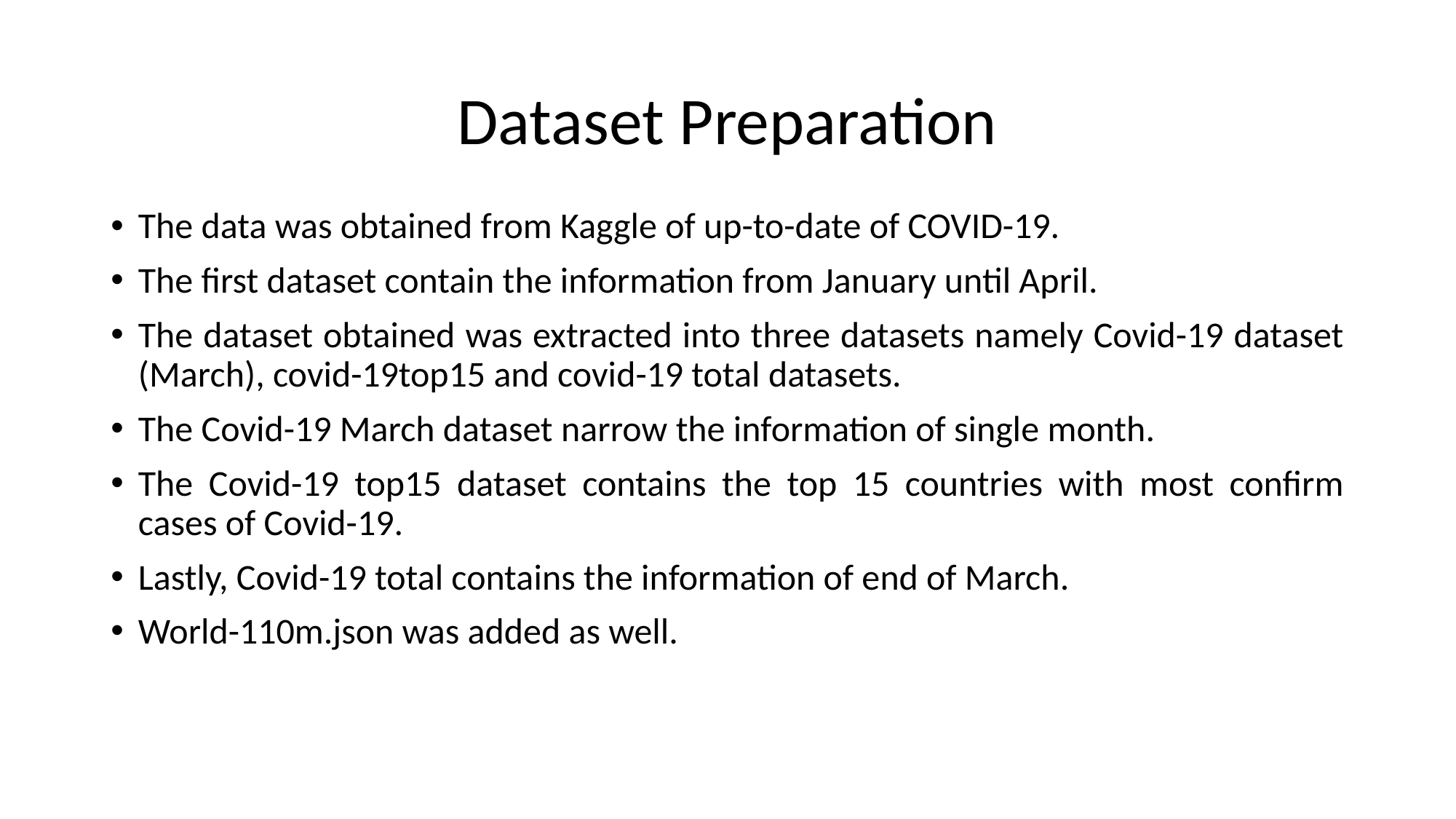

# Dataset Preparation
The data was obtained from Kaggle of up-to-date of COVID-19.
The first dataset contain the information from January until April.
The dataset obtained was extracted into three datasets namely Covid-19 dataset (March), covid-19top15 and covid-19 total datasets.
The Covid-19 March dataset narrow the information of single month.
The Covid-19 top15 dataset contains the top 15 countries with most confirm cases of Covid-19.
Lastly, Covid-19 total contains the information of end of March.
World-110m.json was added as well.